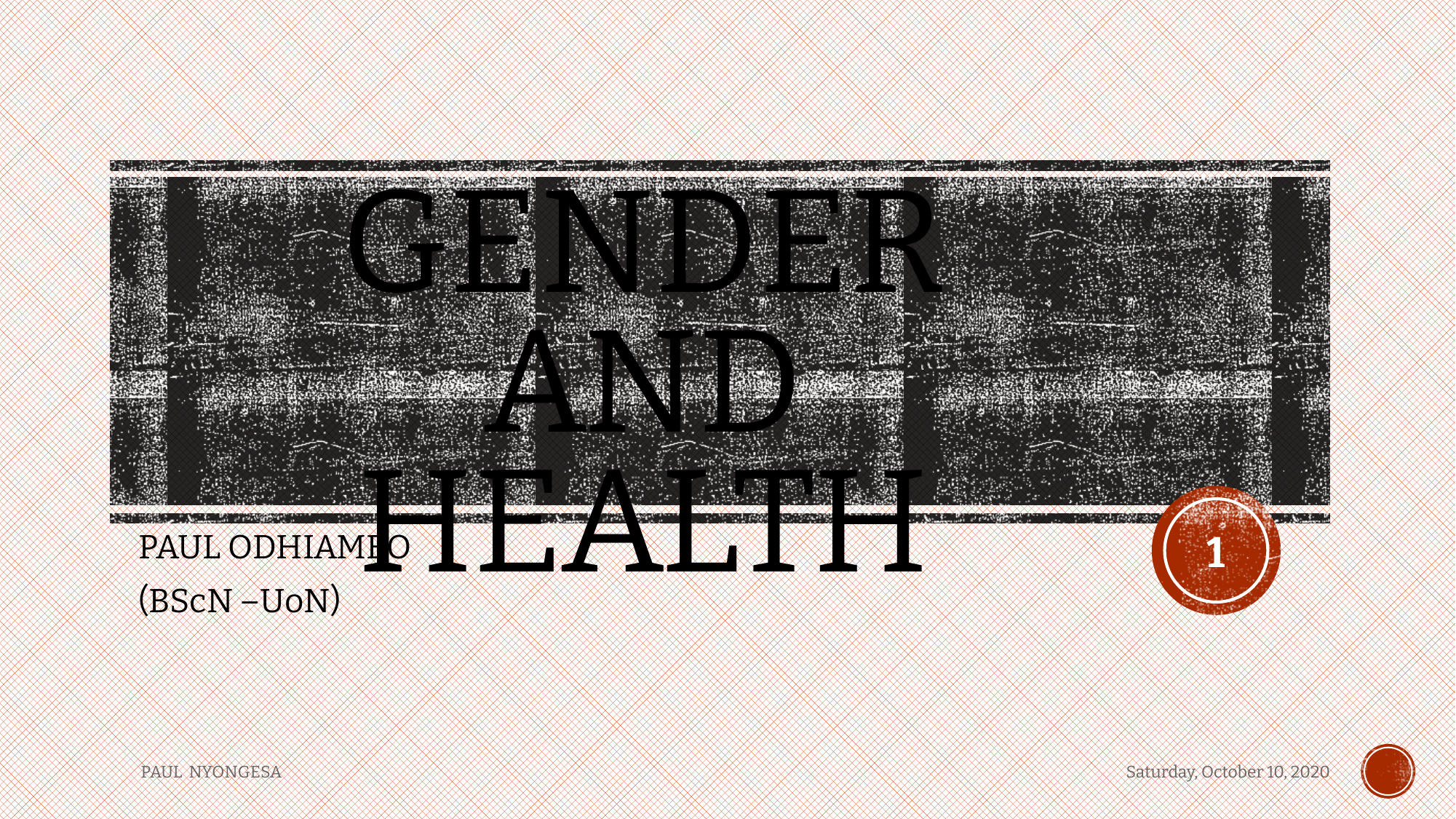

# GENDER AND HEALTH
1
PAUL ODHIAMBO
(BScN –UoN)
PAUL  NYONGESA
Saturday, October 10, 2020